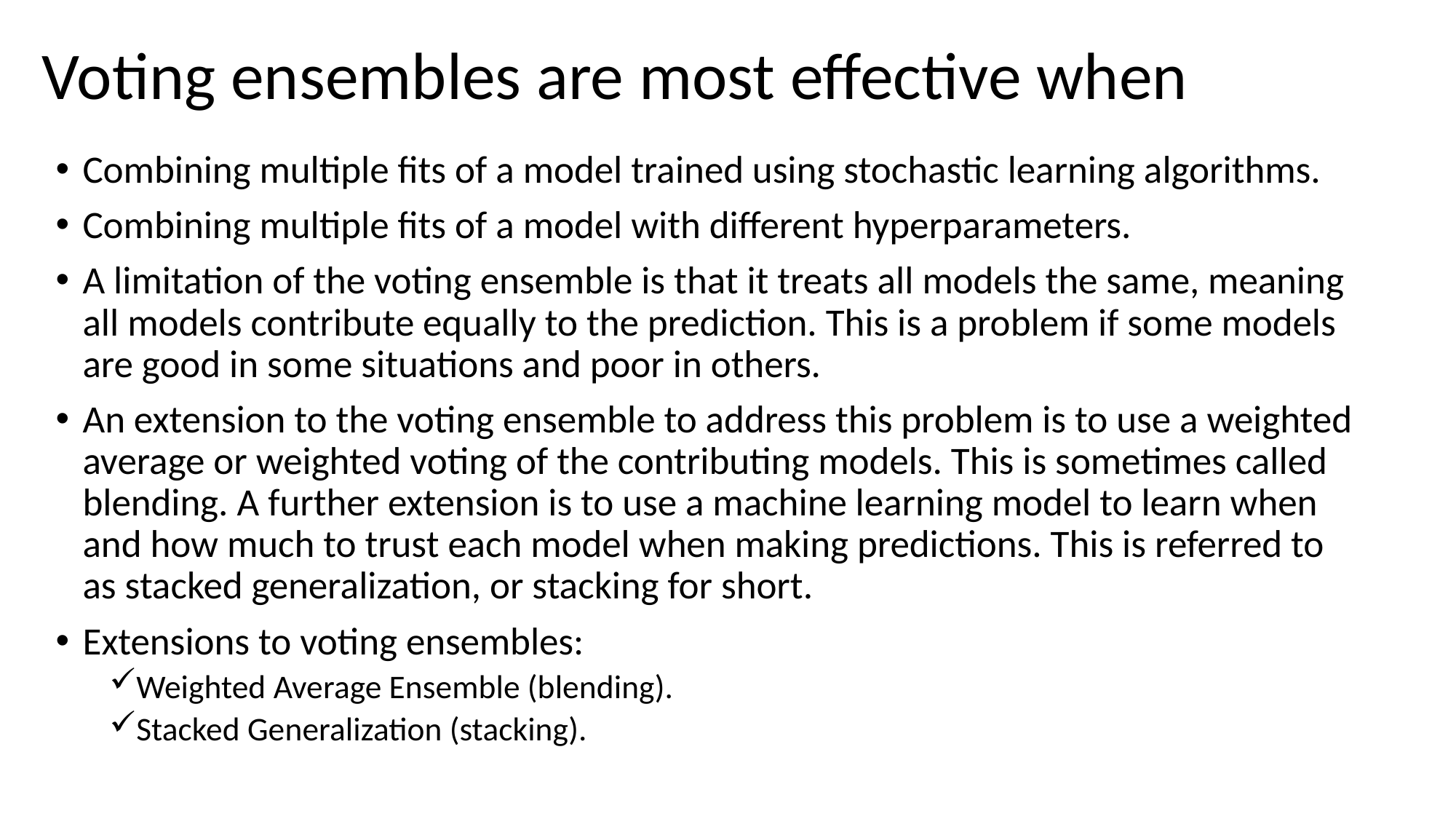

# Voting ensembles are most effective when
Combining multiple fits of a model trained using stochastic learning algorithms.
Combining multiple fits of a model with different hyperparameters.
A limitation of the voting ensemble is that it treats all models the same, meaning all models contribute equally to the prediction. This is a problem if some models are good in some situations and poor in others.
An extension to the voting ensemble to address this problem is to use a weighted average or weighted voting of the contributing models. This is sometimes called blending. A further extension is to use a machine learning model to learn when and how much to trust each model when making predictions. This is referred to as stacked generalization, or stacking for short.
Extensions to voting ensembles:
Weighted Average Ensemble (blending).
Stacked Generalization (stacking).